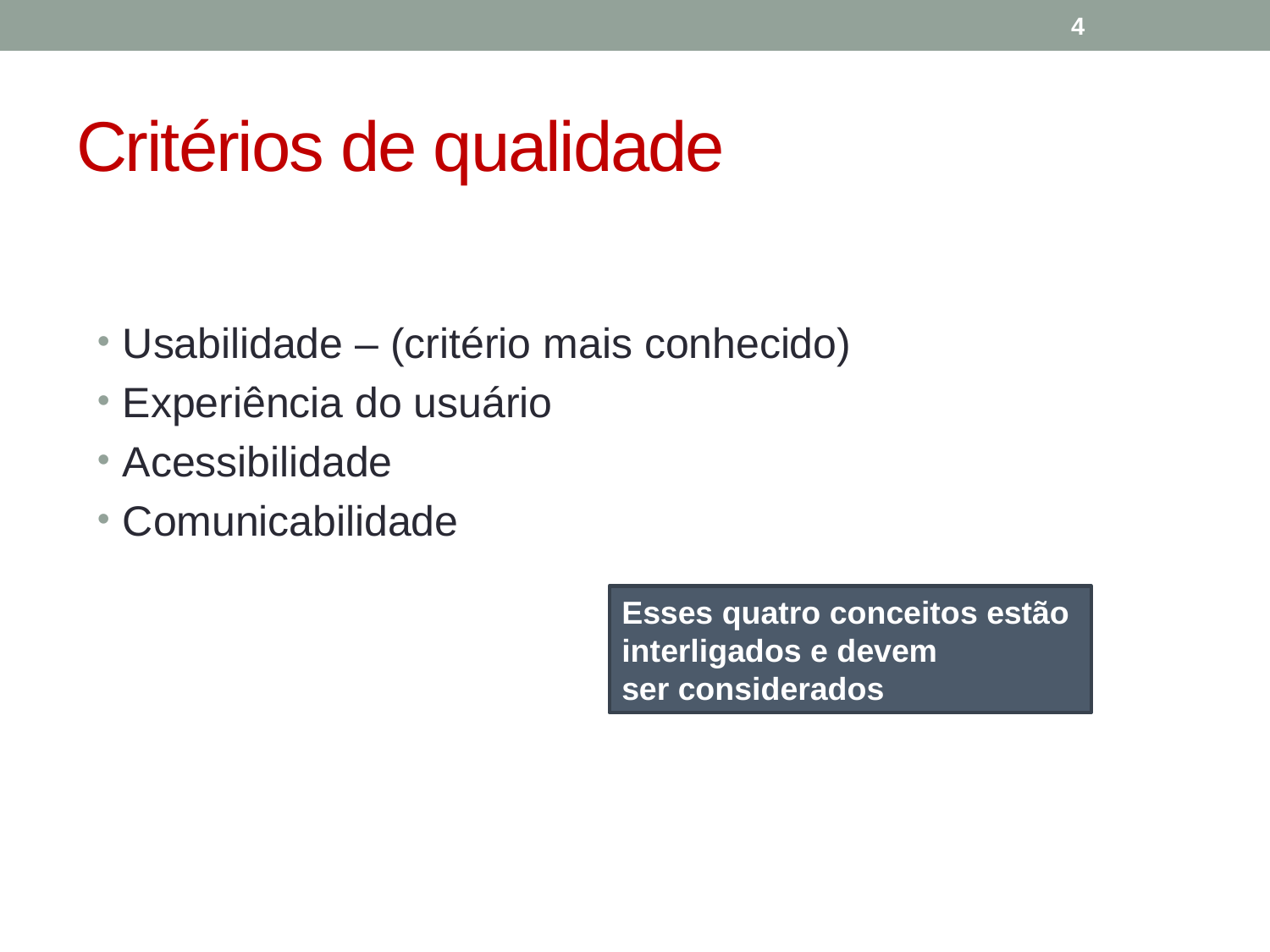

4
# Critérios de qualidade

Usabilidade – (critério mais conhecido)
Experiência do usuário
Acessibilidade
Comunicabilidade

Esses quatro conceitos estão
interligados e devem
ser considerados